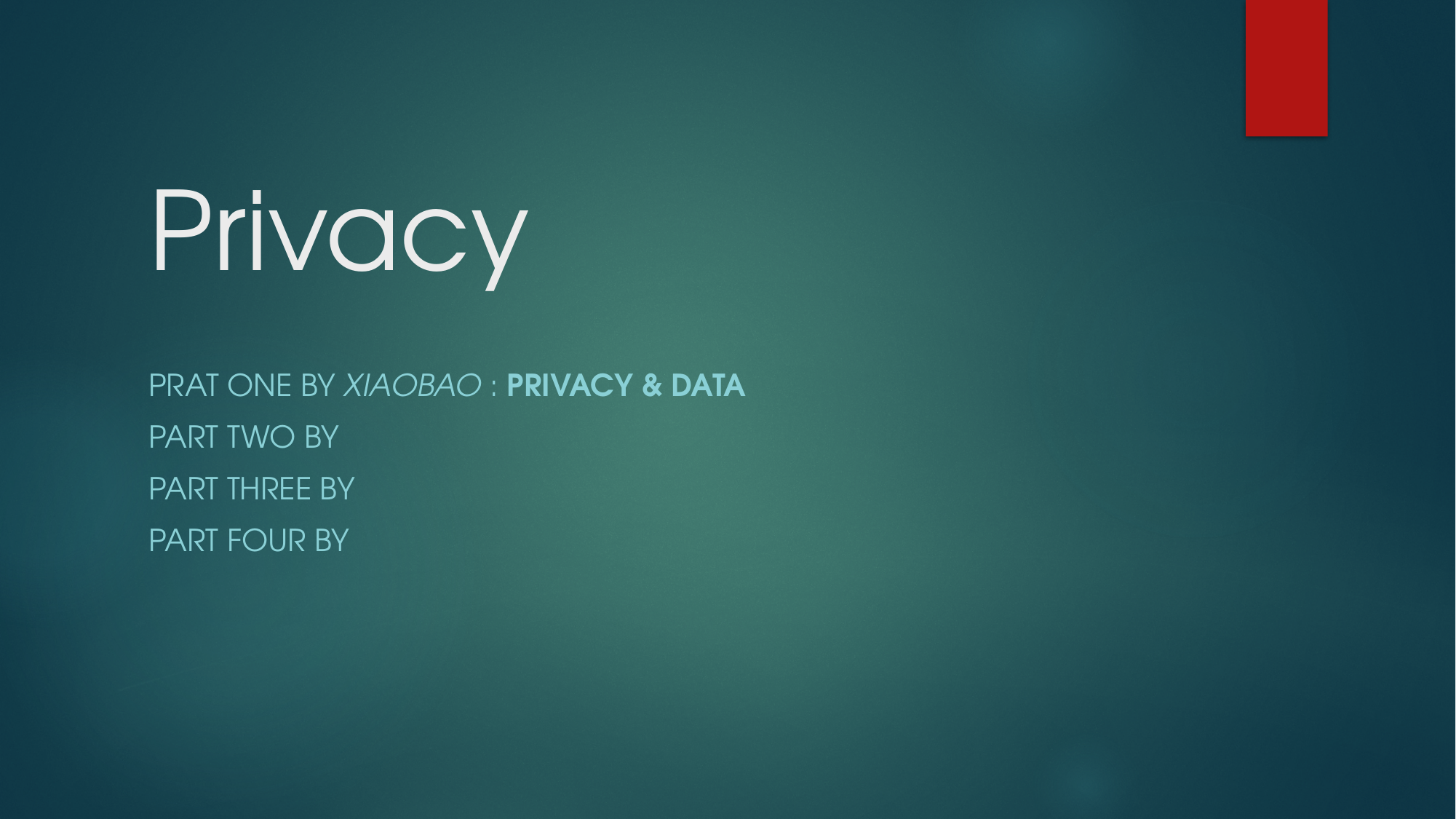

# Privacy
Prat one by Xiaobao : privacy & Data
Part two by
Part three by
Part four by